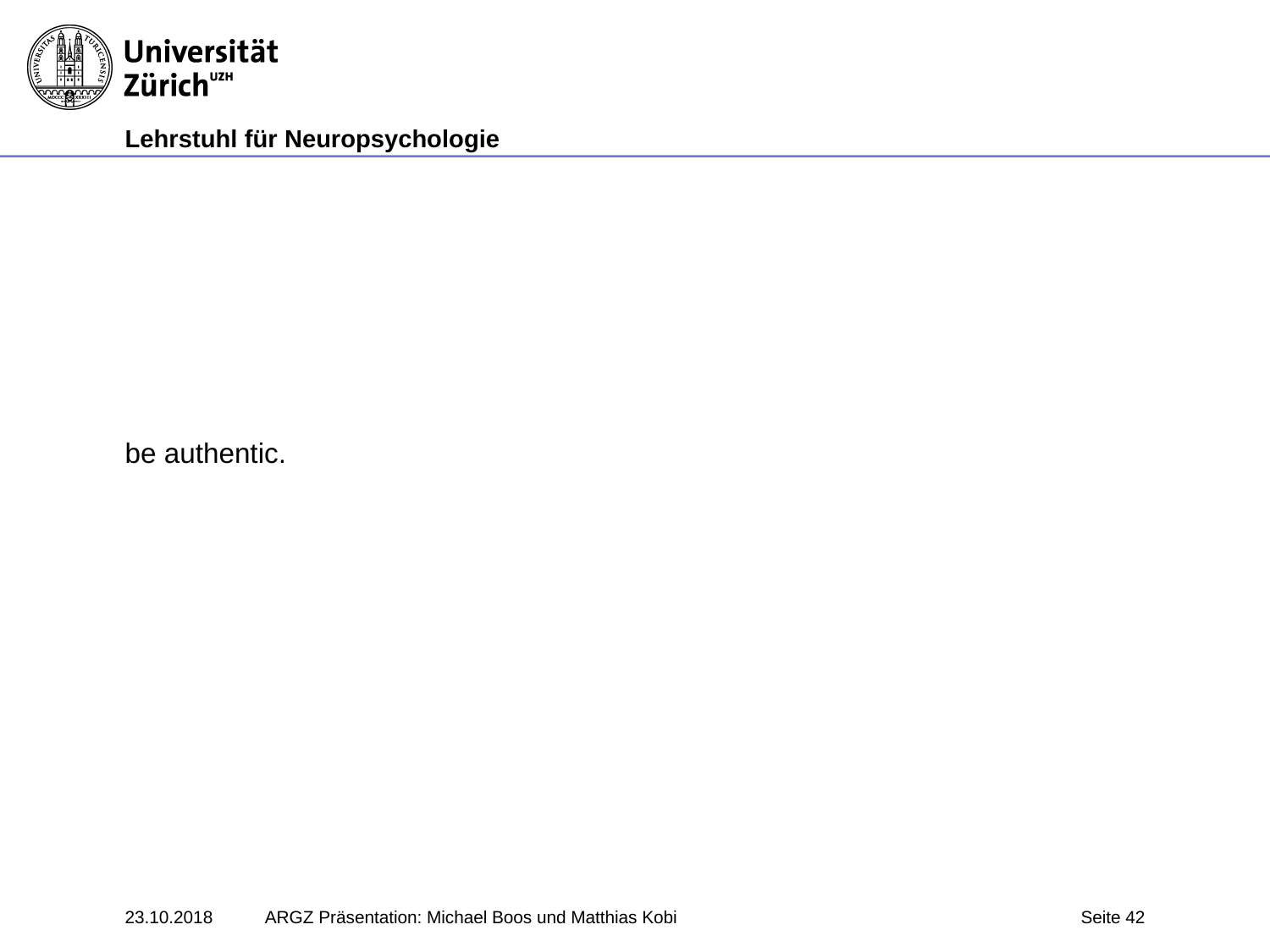

be authentic.
23.10.2018
ARGZ Präsentation: Michael Boos und Matthias Kobi
Seite 42